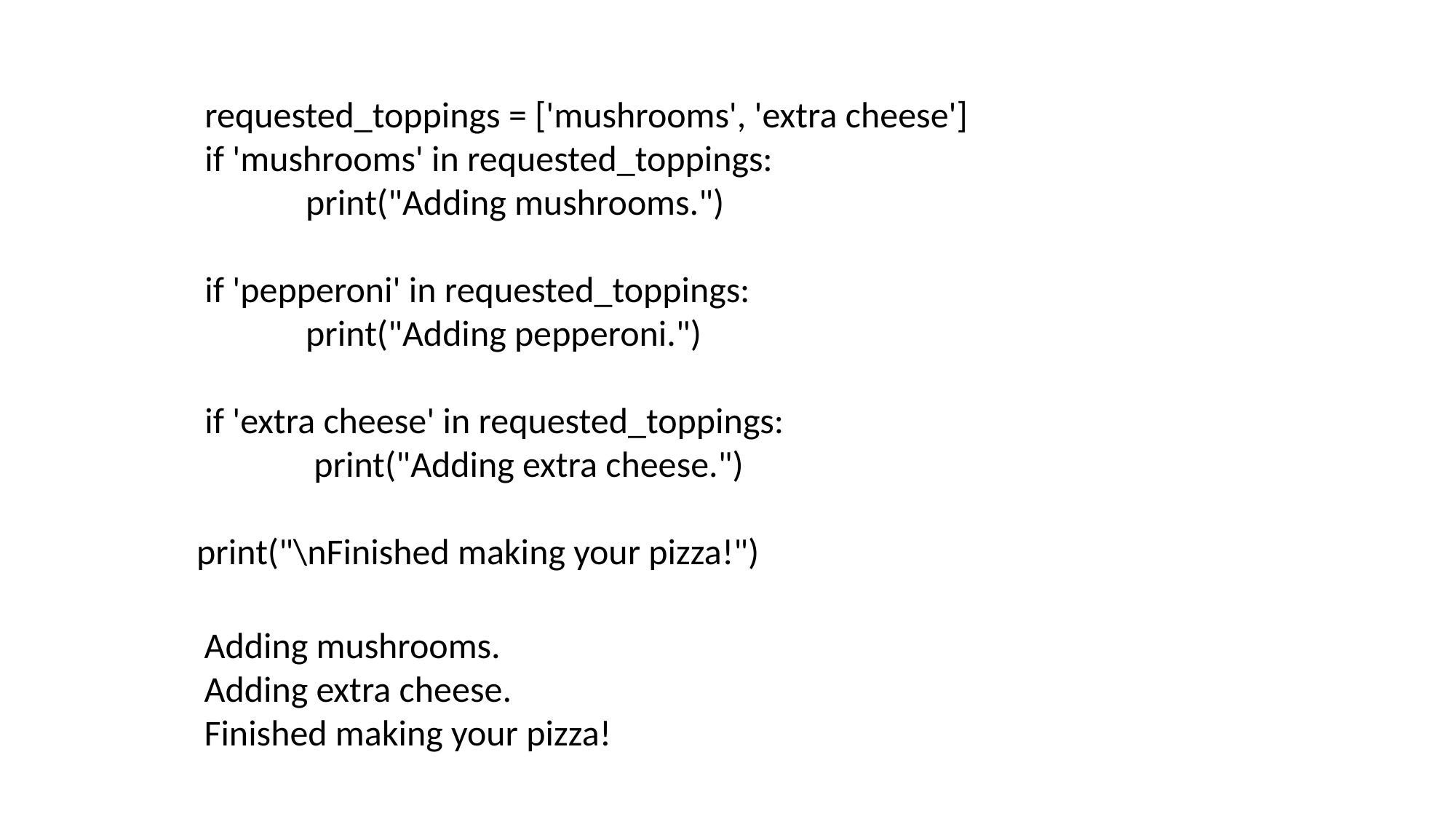

requested_toppings = ['mushrooms', 'extra cheese']
 if 'mushrooms' in requested_toppings:
 	print("Adding mushrooms.")

 if 'pepperoni' in requested_toppings:
 	print("Adding pepperoni.")

 if 'extra cheese' in requested_toppings:
	 print("Adding extra cheese.")

print("\nFinished making your pizza!")
Adding mushrooms.
Adding extra cheese.
Finished making your pizza!